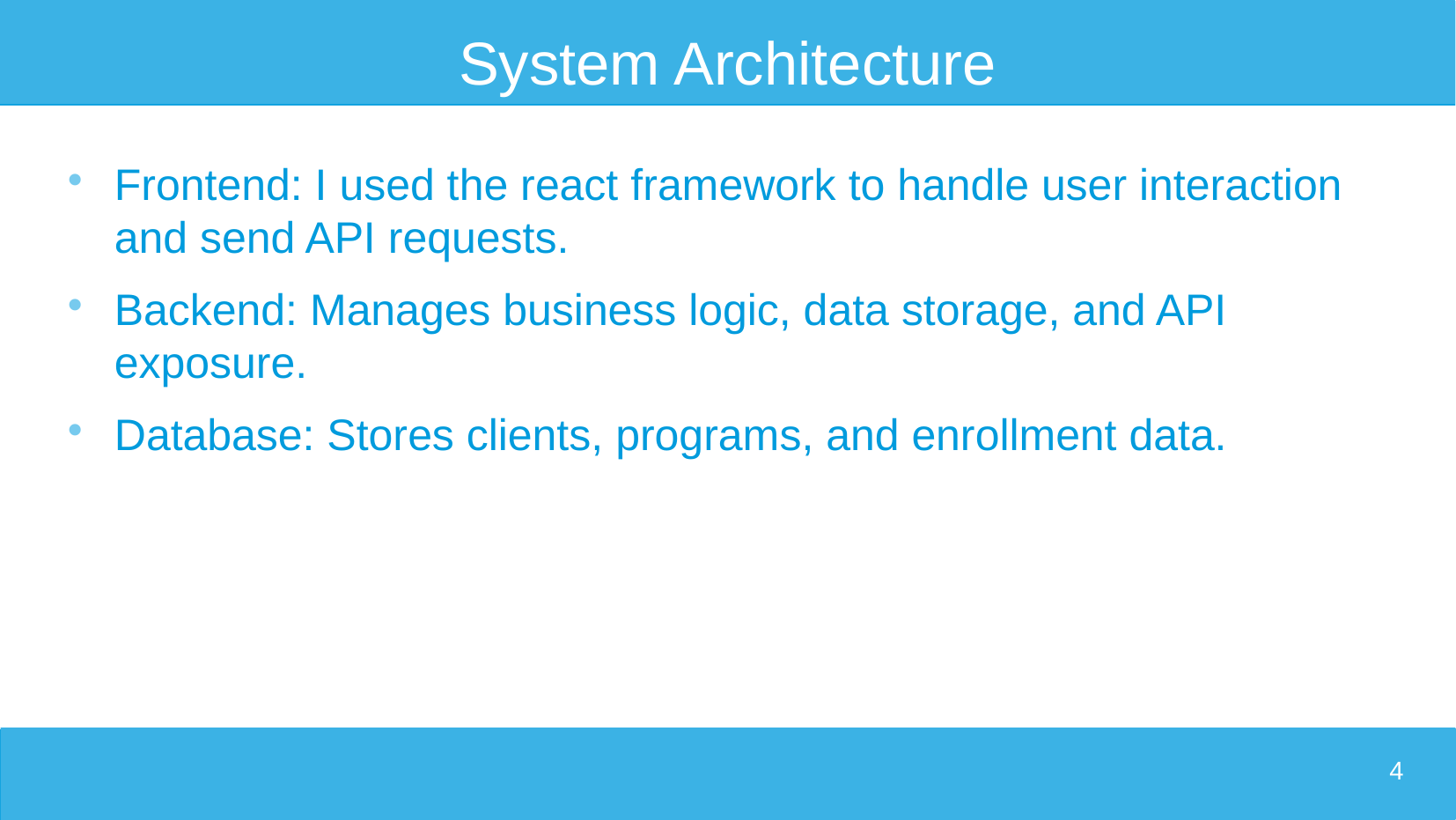

# System Architecture
Frontend: I used the react framework to handle user interaction and send API requests.
Backend: Manages business logic, data storage, and API exposure.
Database: Stores clients, programs, and enrollment data.
4